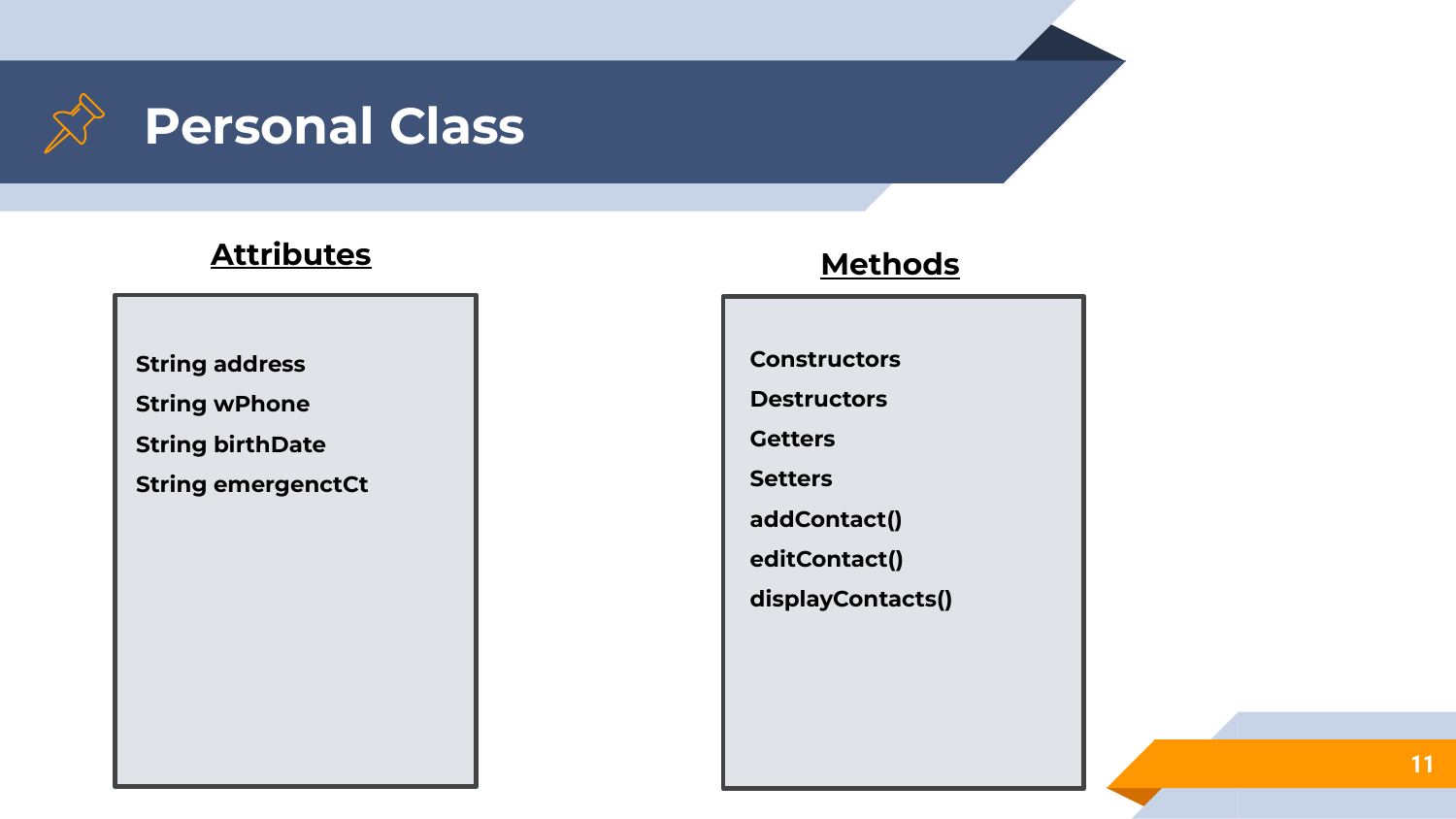

# Personal Class

Attributes
Methods

Constructors
Destructors
Getters
Setters
addContact()
editContact()
displayContacts()

String address
String wPhone
String birthDate
String emergenctCt

11